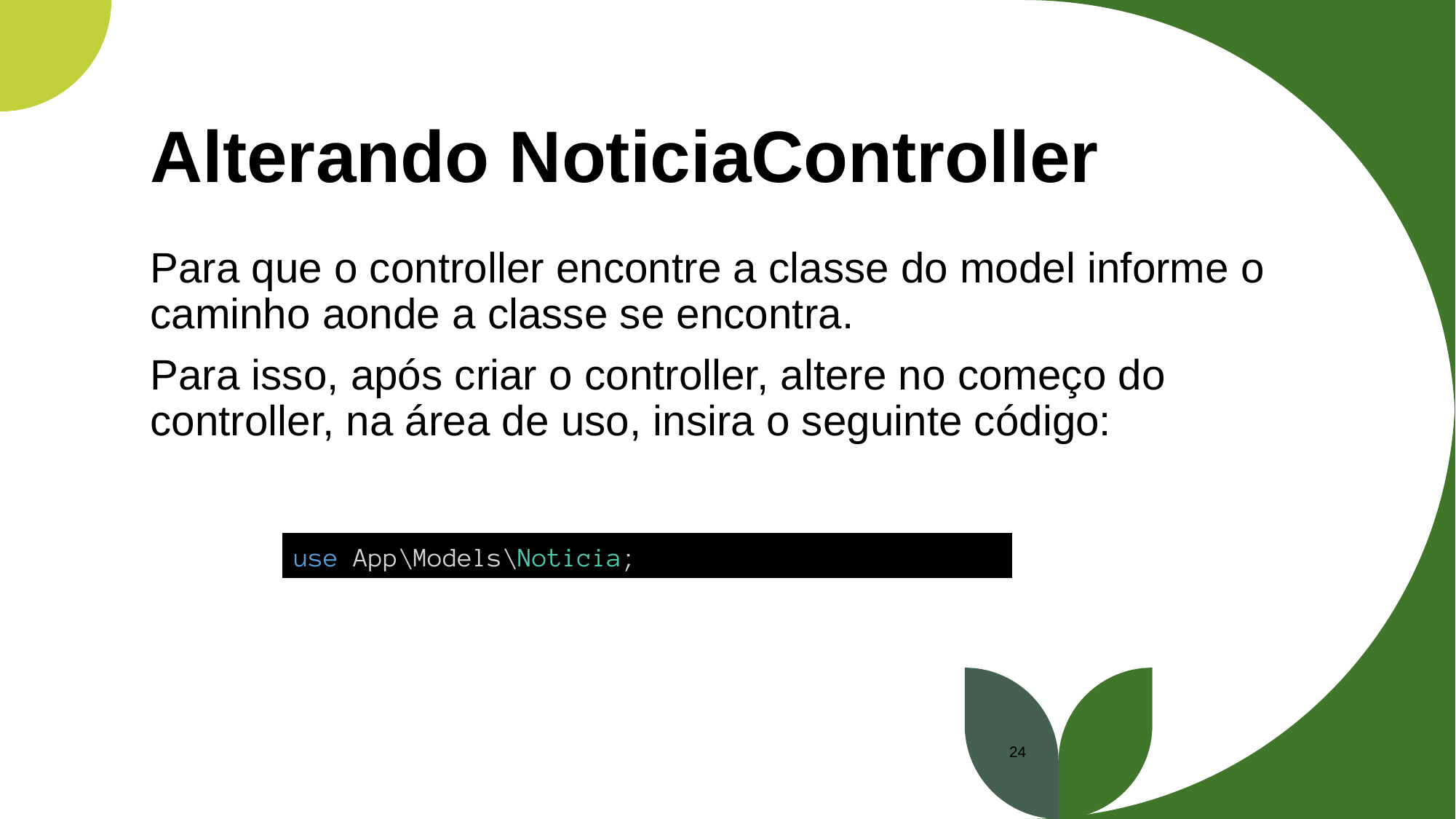

# Alterando NoticiaController
Para que o controller encontre a classe do model informe o caminho aonde a classe se encontra.
Para isso, após criar o controller, altere no começo do controller, na área de uso, insira o seguinte código:

use App\Models\Noticia;
24